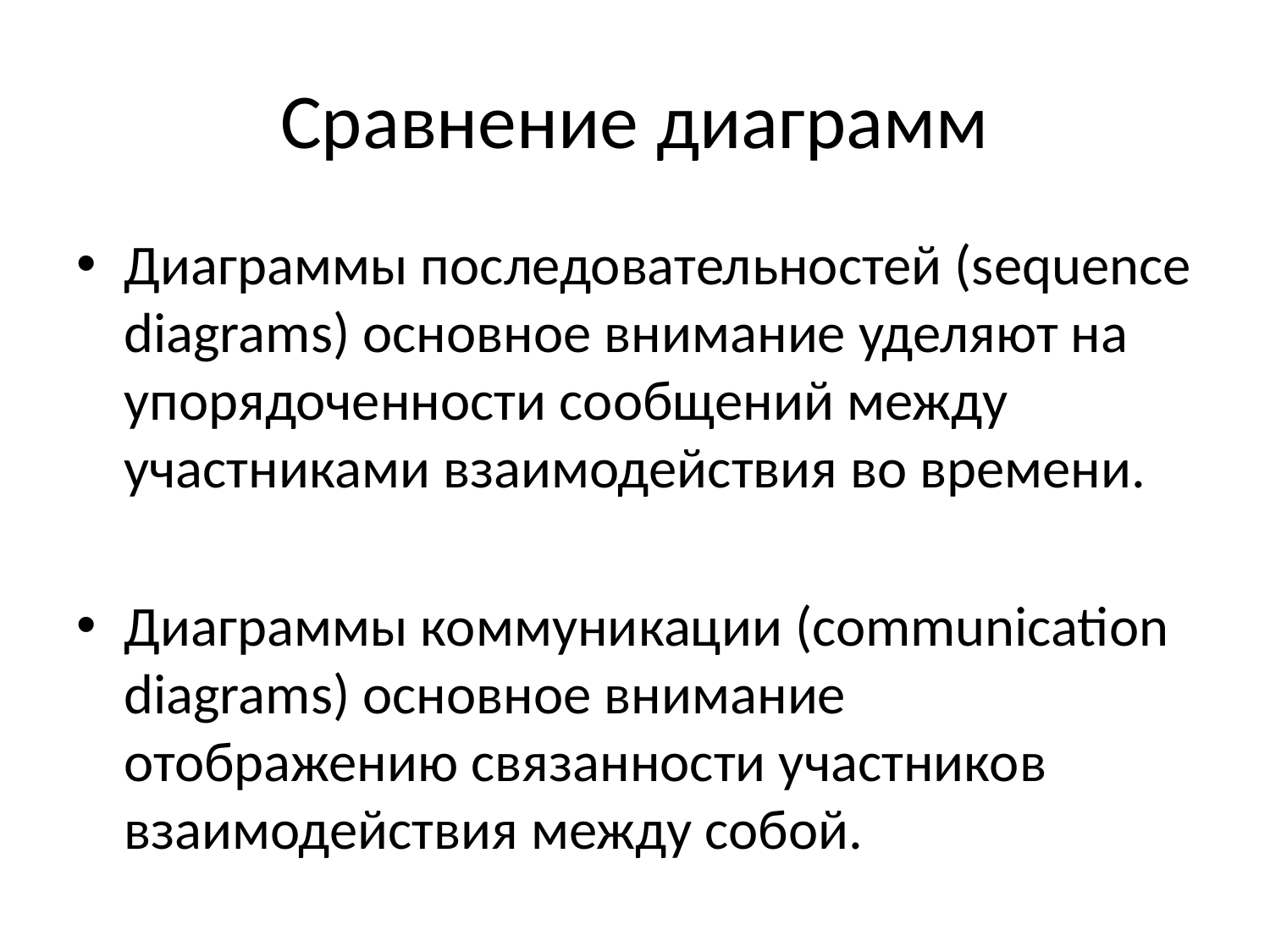

# Сравнение диаграмм
Диаграммы последовательностей (sequence diagrams) основное внимание уделяют на упорядоченности сообщений между участниками взаимодействия во времени.

Диаграммы коммуникации (communication diagrams) основное внимание отображению связанности участников взаимодействия между собой.